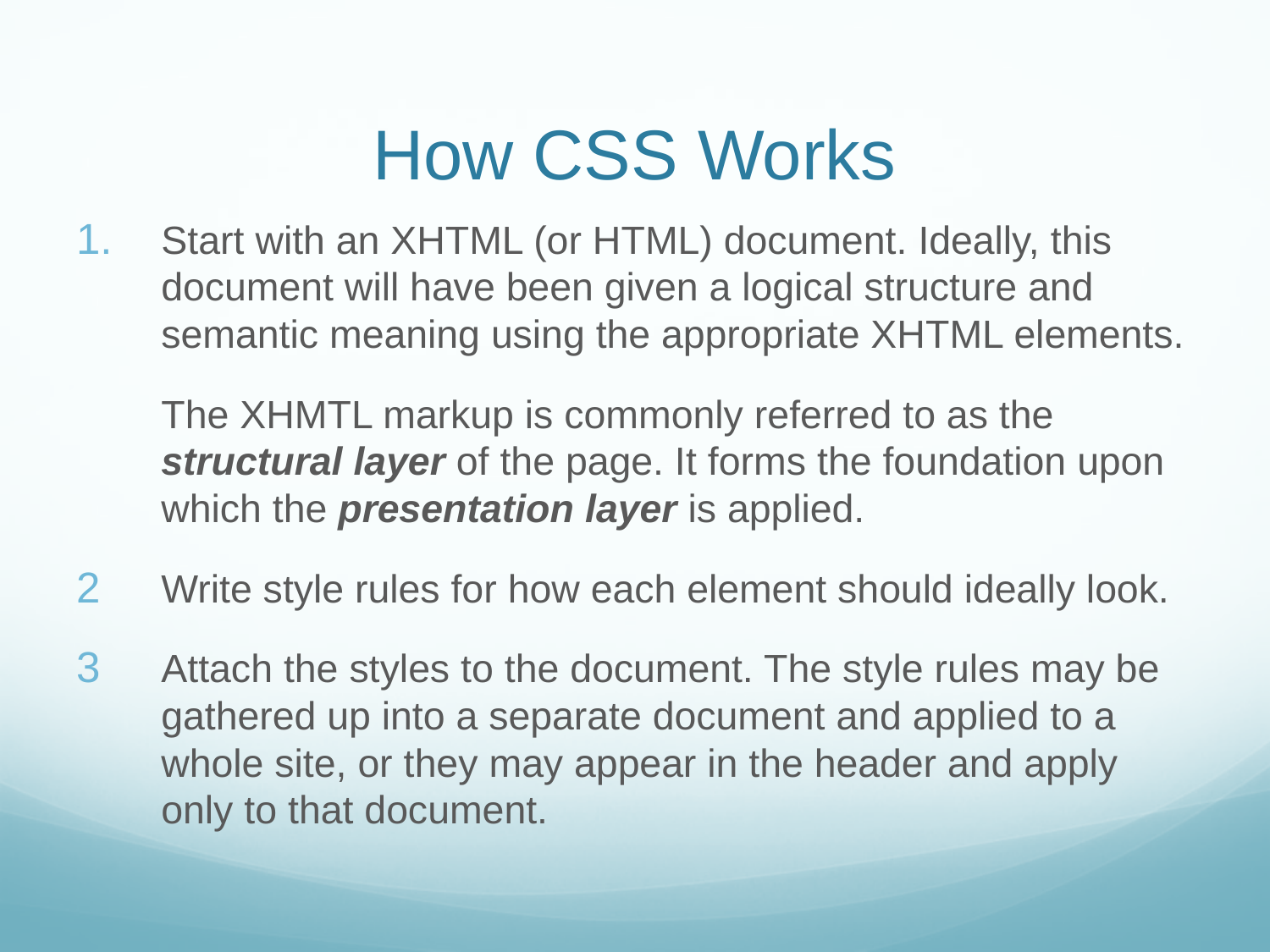

How CSS Works
Start with an XHTML (or HTML) document. Ideally, this document will have been given a logical structure and semantic meaning using the appropriate XHTML elements.
	The XHMTL markup is commonly referred to as the structural layer of the page. It forms the foundation upon which the presentation layer is applied.
Write style rules for how each element should ideally look.
Attach the styles to the document. The style rules may be gathered up into a separate document and applied to a whole site, or they may appear in the header and apply only to that document.